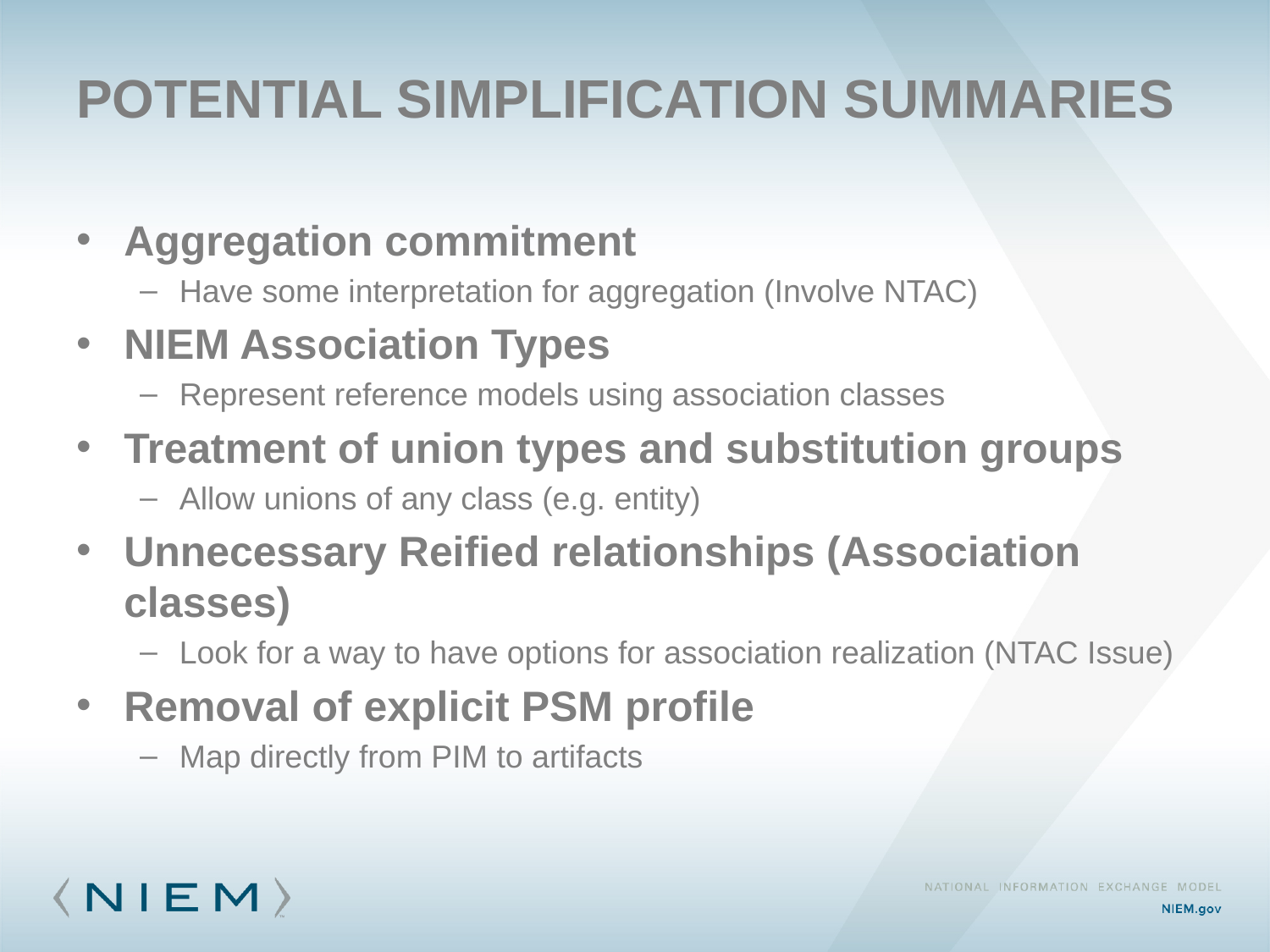

# Potential Simplification Summaries
Aggregation commitment
Have some interpretation for aggregation (Involve NTAC)
NIEM Association Types
Represent reference models using association classes
Treatment of union types and substitution groups
Allow unions of any class (e.g. entity)
Unnecessary Reified relationships (Association classes)
Look for a way to have options for association realization (NTAC Issue)
Removal of explicit PSM profile
Map directly from PIM to artifacts